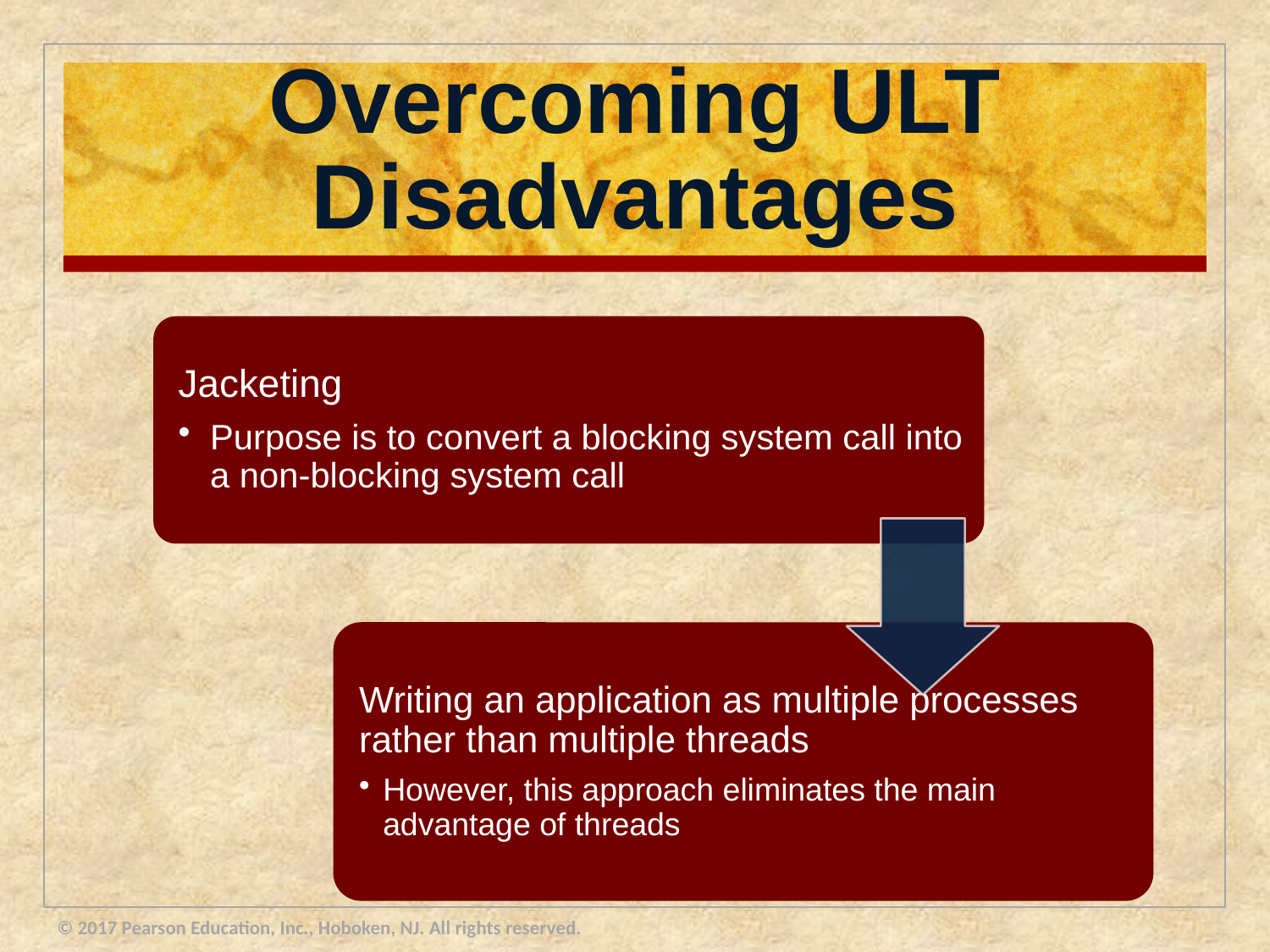

# Overcoming ULT Disadvantages
Jacketing
Purpose is to convert a blocking system call into a non-blocking system call
Writing an application as multiple processes rather than multiple threads
However, this approach eliminates the main advantage of threads

© 2017 Pearson Education, Inc., Hoboken, NJ. All rights reserved.